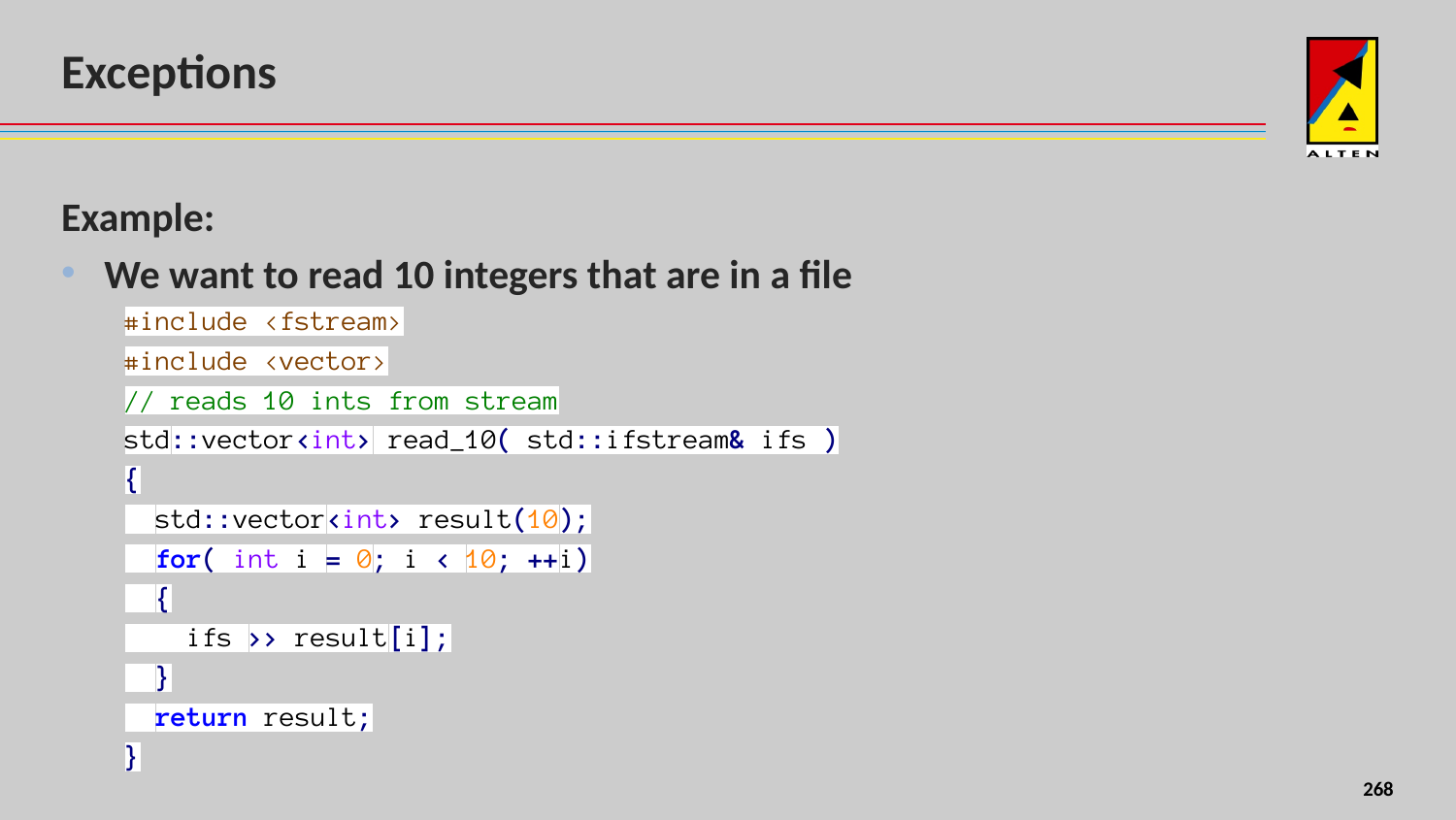

# Exceptions
Example:
We want to read 10 integers that are in a file
#include <fstream>
#include <vector>
// reads 10 ints from stream
std::vector<int> read_10( std::ifstream& ifs )
{
  std::vector<int> result(10);
  for( int i = 0; i < 10; ++i)
  {
    ifs >> result[i];
  }
  return result;
}
268